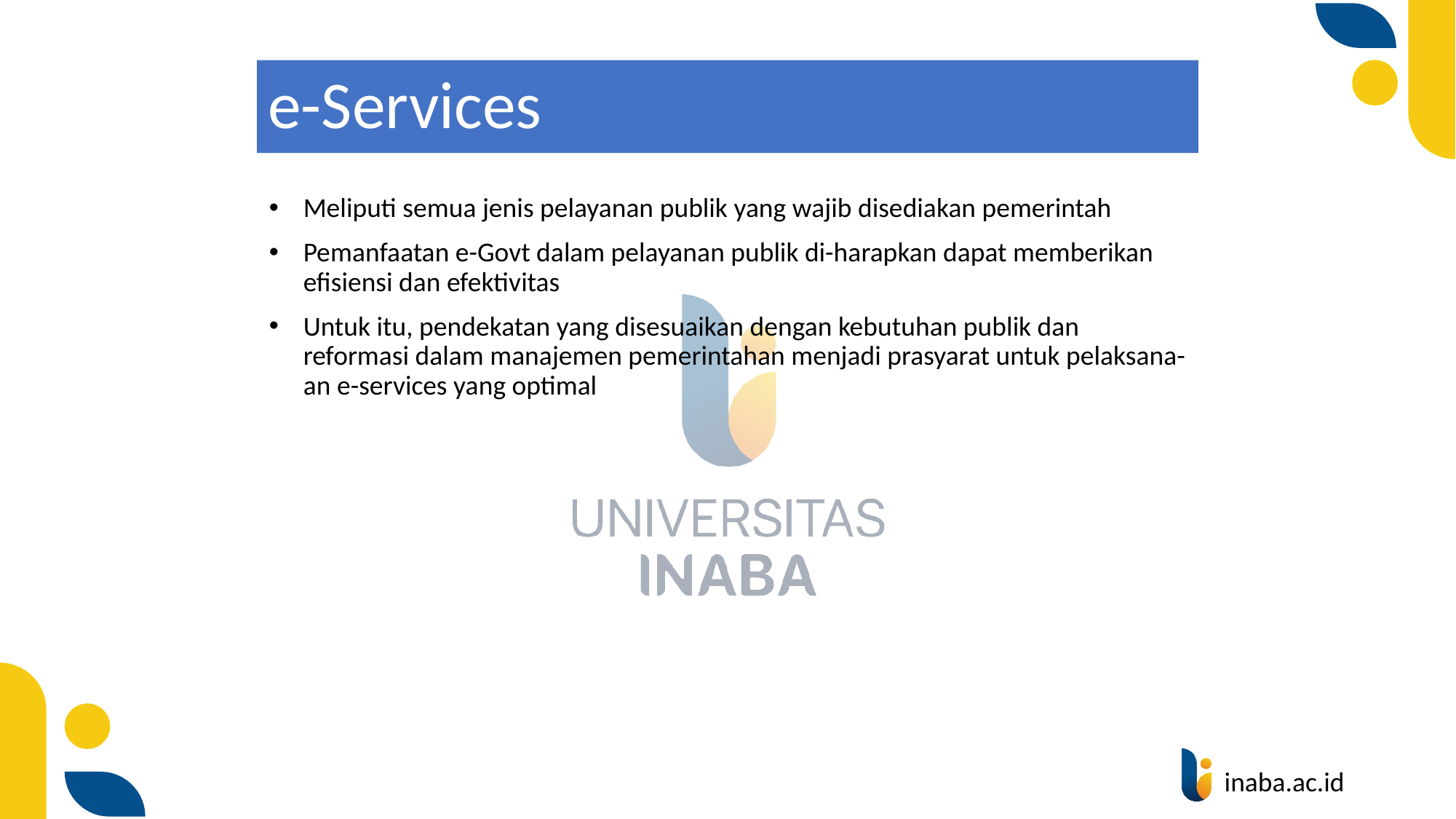

# e-Services
Meliputi semua jenis pelayanan publik yang wajib disediakan pemerintah
Pemanfaatan e-Govt dalam pelayanan publik di-harapkan dapat memberikan efisiensi dan efektivitas
Untuk itu, pendekatan yang disesuaikan dengan kebutuhan publik dan reformasi dalam manajemen pemerintahan menjadi prasyarat untuk pelaksana-an e-services yang optimal